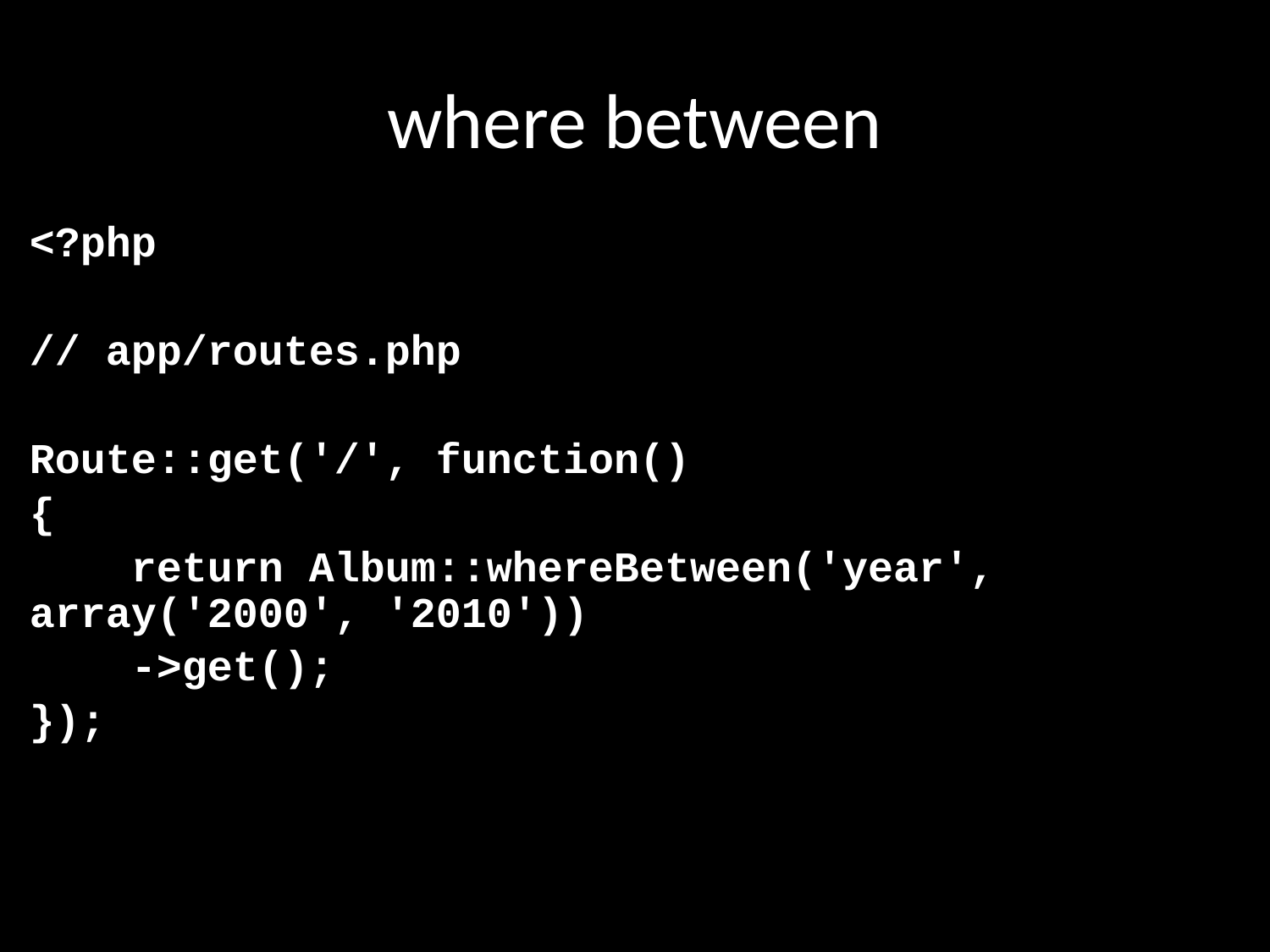

# where between
<?php

// app/routes.php

Route::get('/', function()
{
    return Album::whereBetween('year', array('2000', '2010'))
    ->get();
});